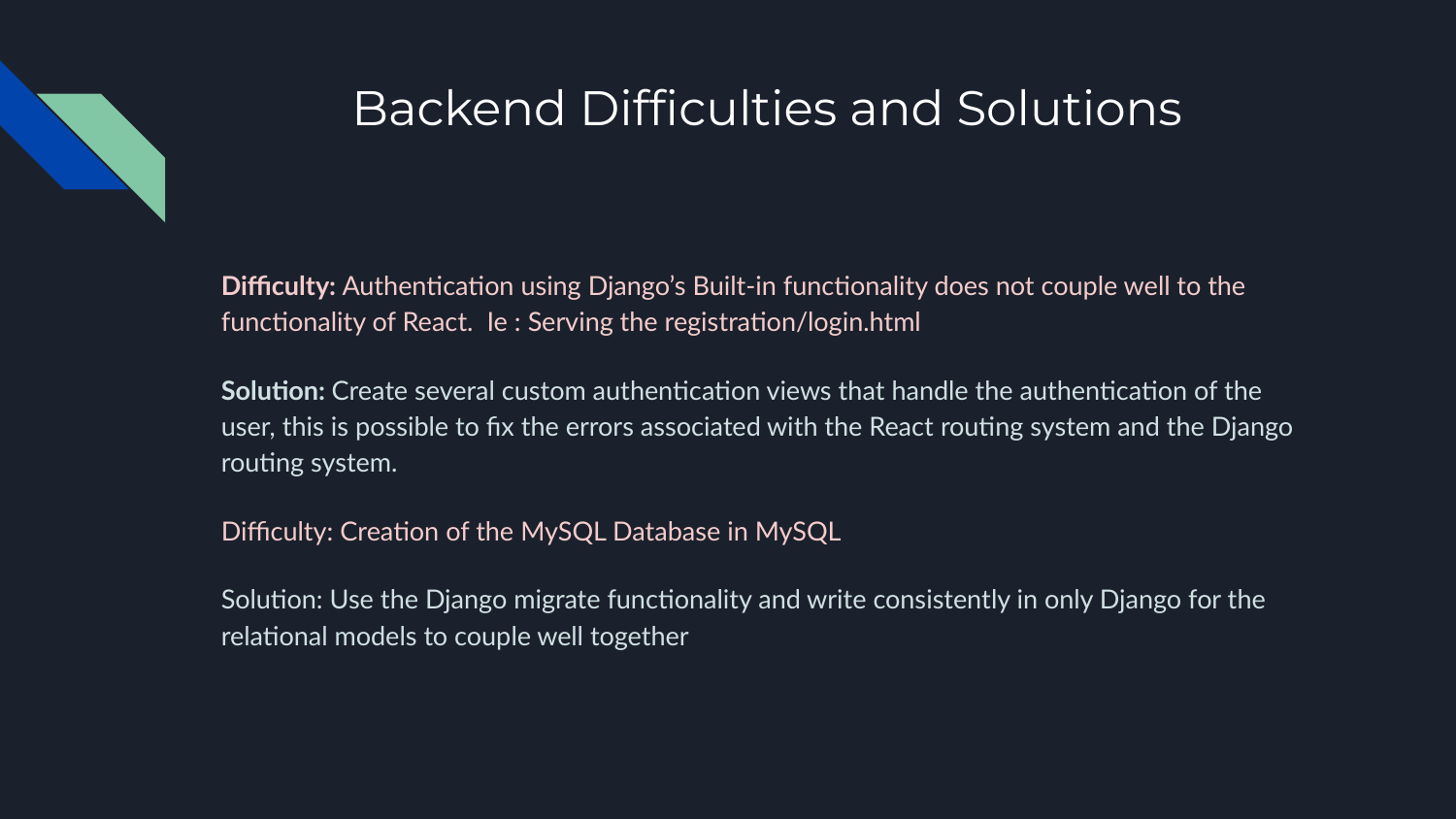

# Backend Difficulties and Solutions
Difficulty: Authentication using Django’s Built-in functionality does not couple well to the functionality of React.  Ie : Serving the registration/login.html
Solution: Create several custom authentication views that handle the authentication of the user, this is possible to fix the errors associated with the React routing system and the Django routing system.
Difficulty: Creation of the MySQL Database in MySQL
Solution: Use the Django migrate functionality and write consistently in only Django for the relational models to couple well together